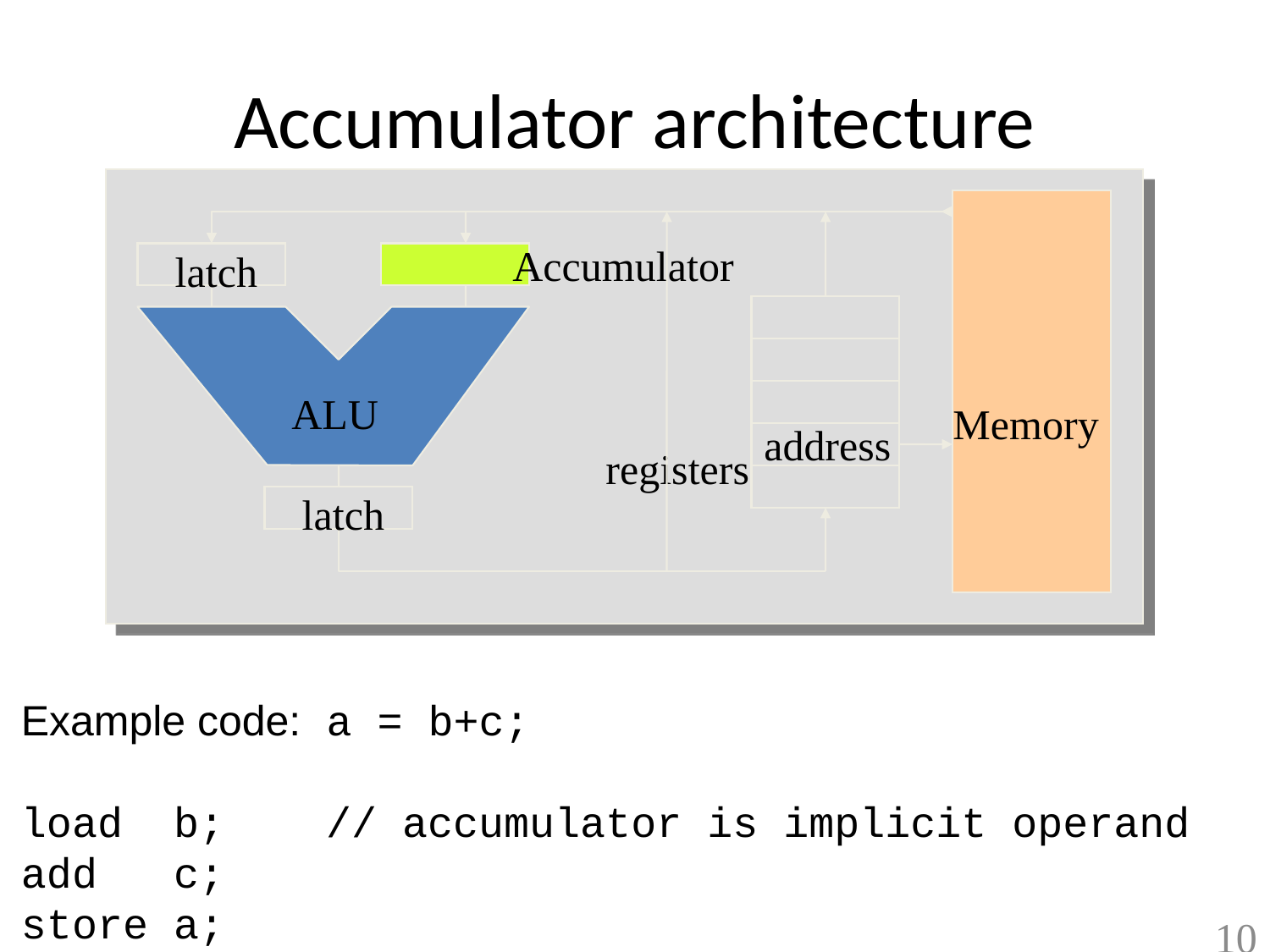

# Accumulator architecture

Accumulator
latch

ALU

Memory
address

registers

latch

Example code: a = b+c;

load  b;    // accumulator is implicit operand
add   c;
store a;
10